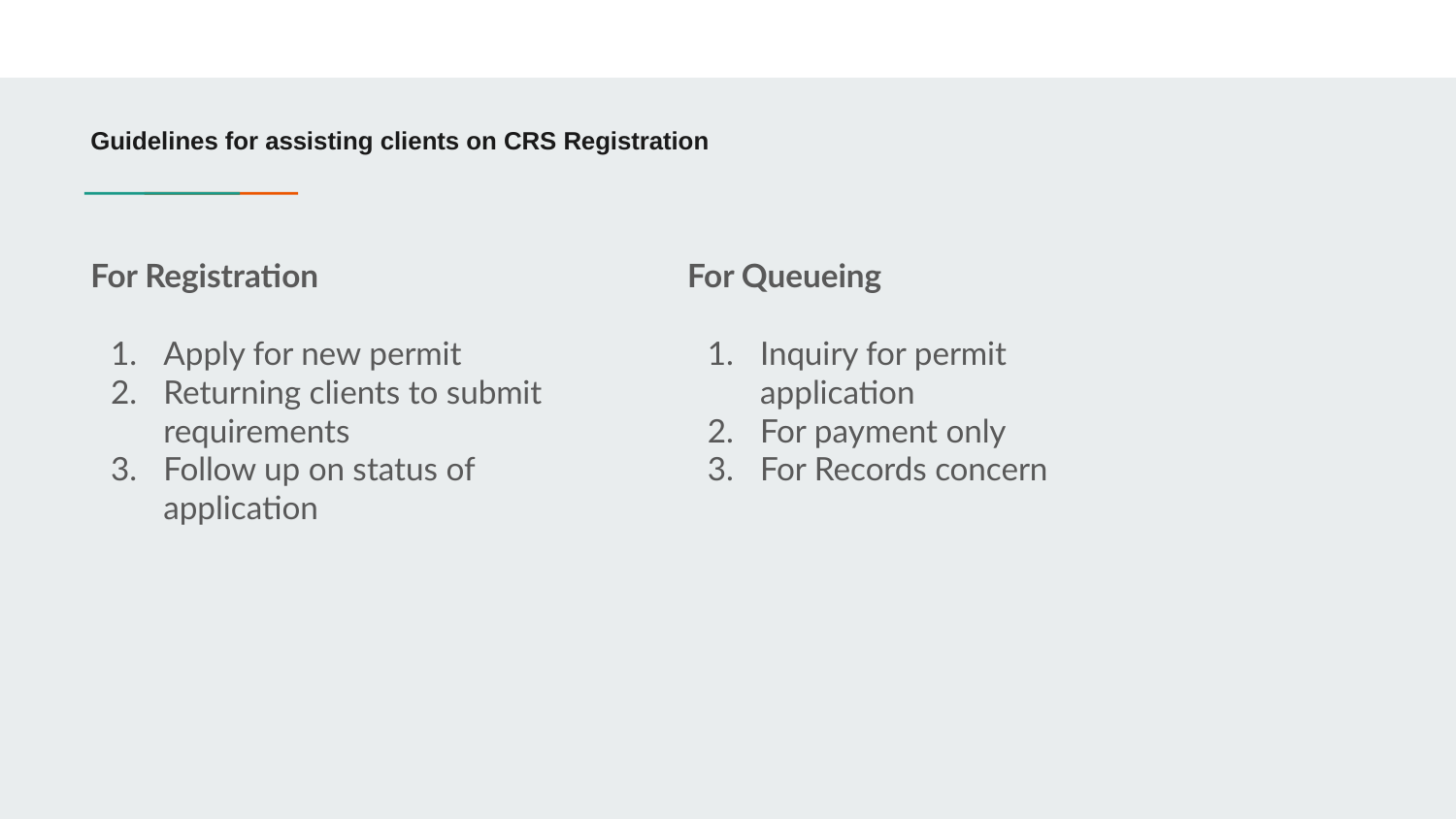

# Guidelines for assisting clients on CRS Registration
For Registration

Apply for new permit
Returning clients to submit requirements
Follow up on status of application
For Queueing

Inquiry for permit application
For payment only
For Records concern